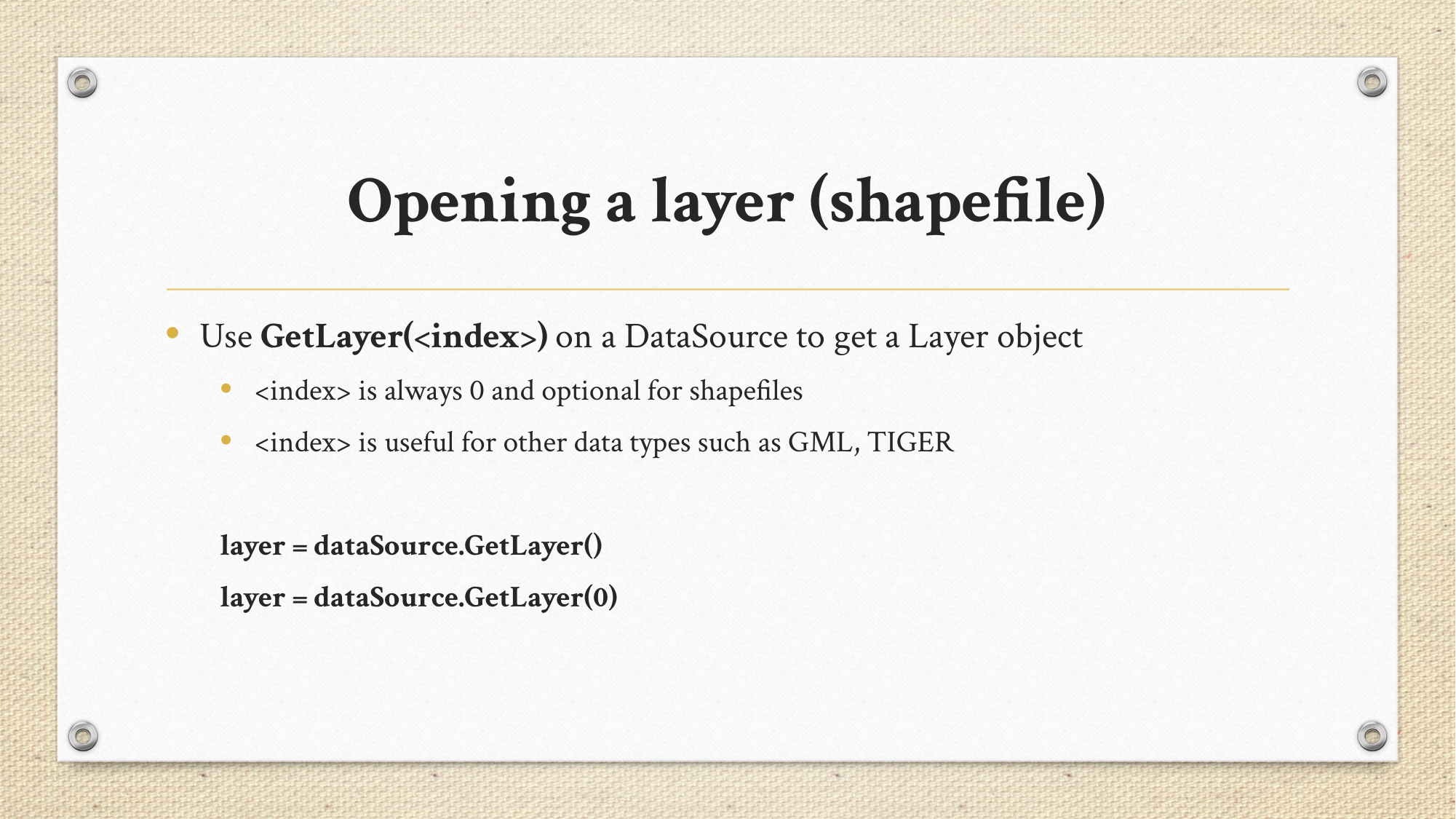

# Opening a layer (shapefile)
Use GetLayer(<index>) on a DataSource to get a Layer object
<index> is always 0 and optional for shapefiles
<index> is useful for other data types such as GML, TIGER

layer = dataSource.GetLayer()
layer = dataSource.GetLayer(0)